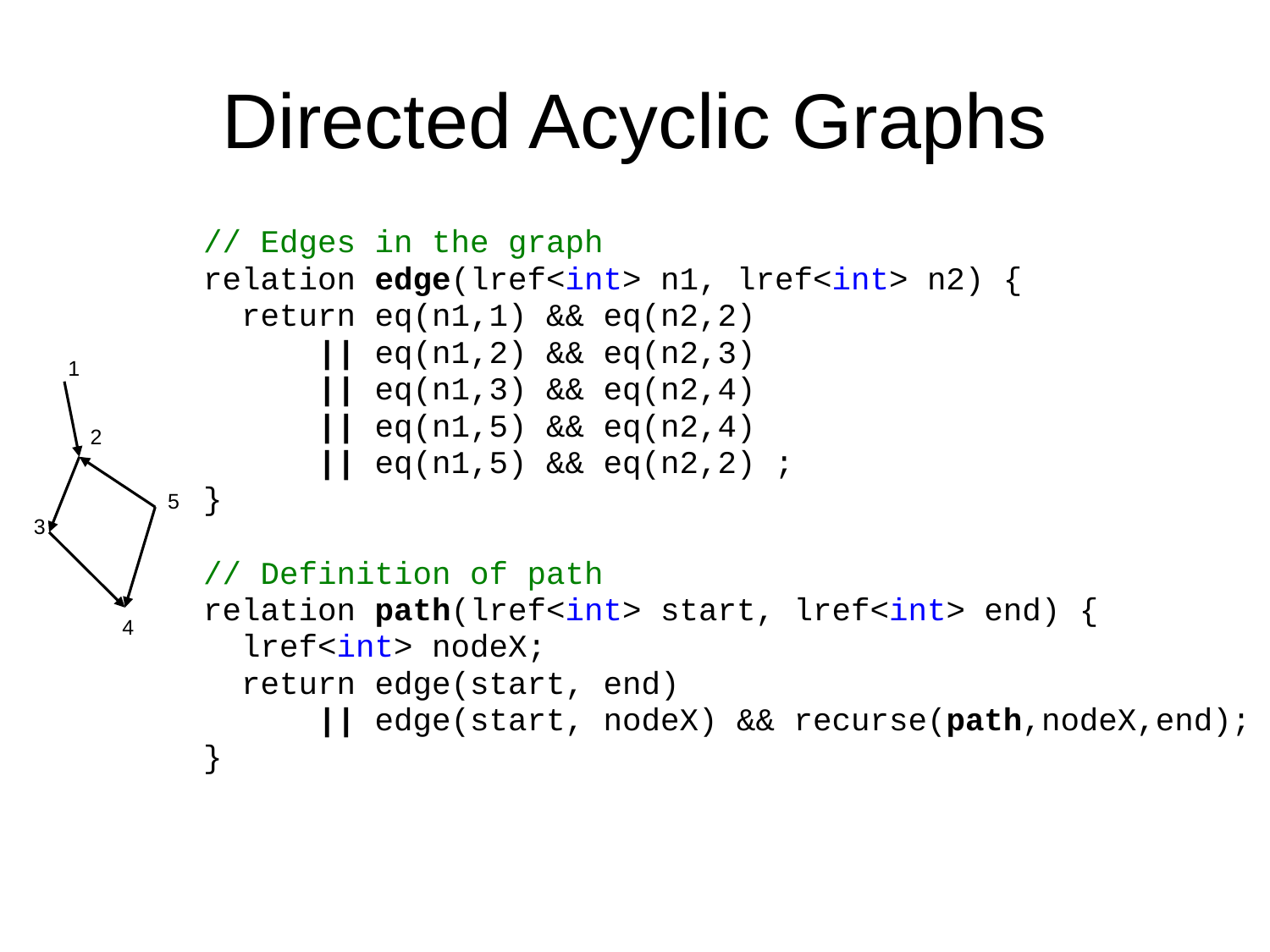

# Directed Acyclic Graphs
// Edges in the graph
relation edge(lref<int> n1, lref<int> n2) {
  return eq(n1,1) && eq(n2,2)
      || eq(n1,2) && eq(n2,3)
      || eq(n1,3) && eq(n2,4)
      || eq(n1,5) && eq(n2,4)
      || eq(n1,5) && eq(n2,2) ;
}

// Definition of path
relation path(lref<int> start, lref<int> end) {
  lref<int> nodeX;
  return edge(start, end)
      || edge(start, nodeX) && recurse(path,nodeX,end);
}
1

2

5
3

4